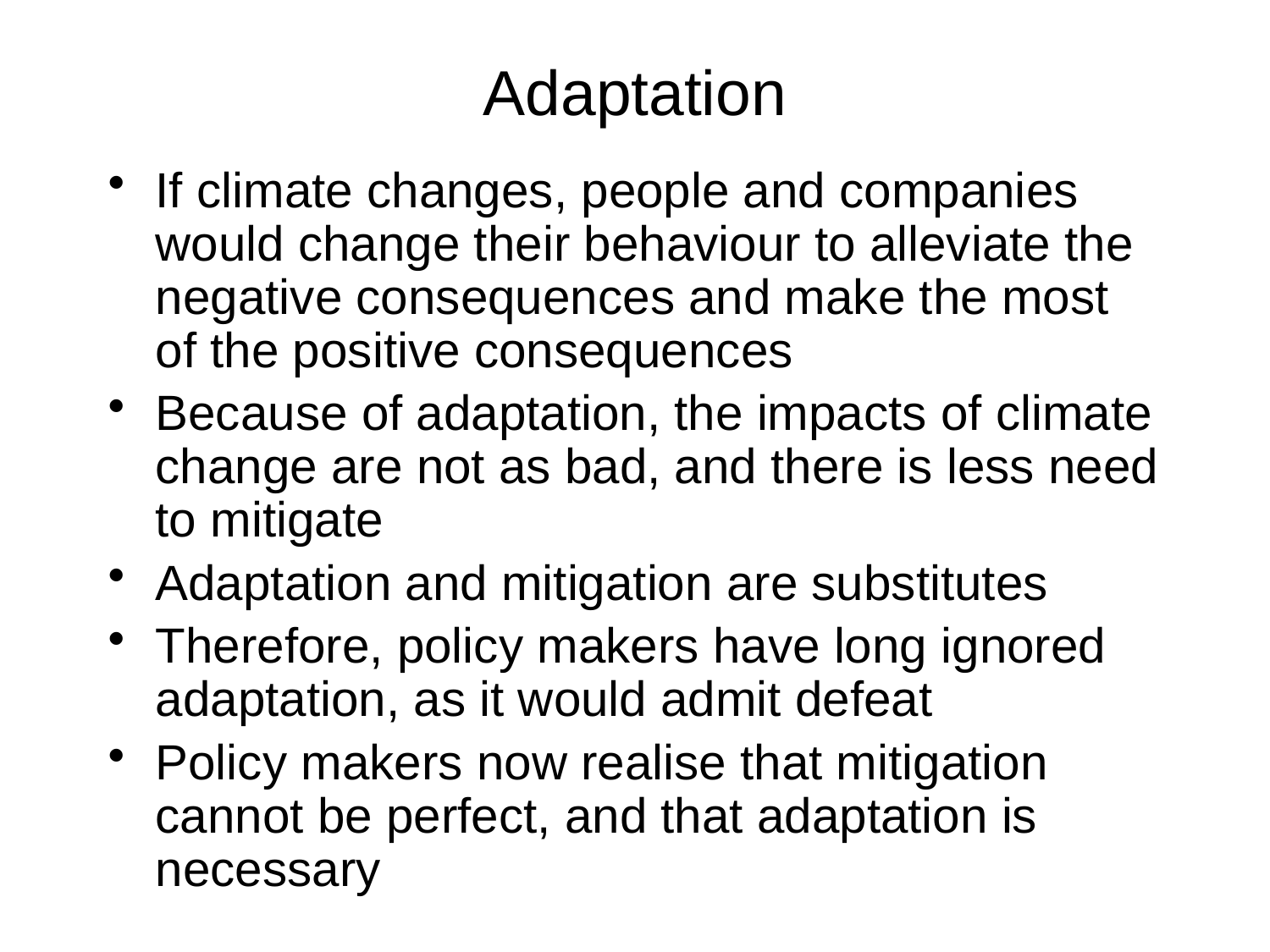

# Adaptation
If climate changes, people and companies would change their behaviour to alleviate the negative consequences and make the most of the positive consequences
Because of adaptation, the impacts of climate change are not as bad, and there is less need to mitigate
Adaptation and mitigation are substitutes
Therefore, policy makers have long ignored adaptation, as it would admit defeat
Policy makers now realise that mitigation cannot be perfect, and that adaptation is necessary